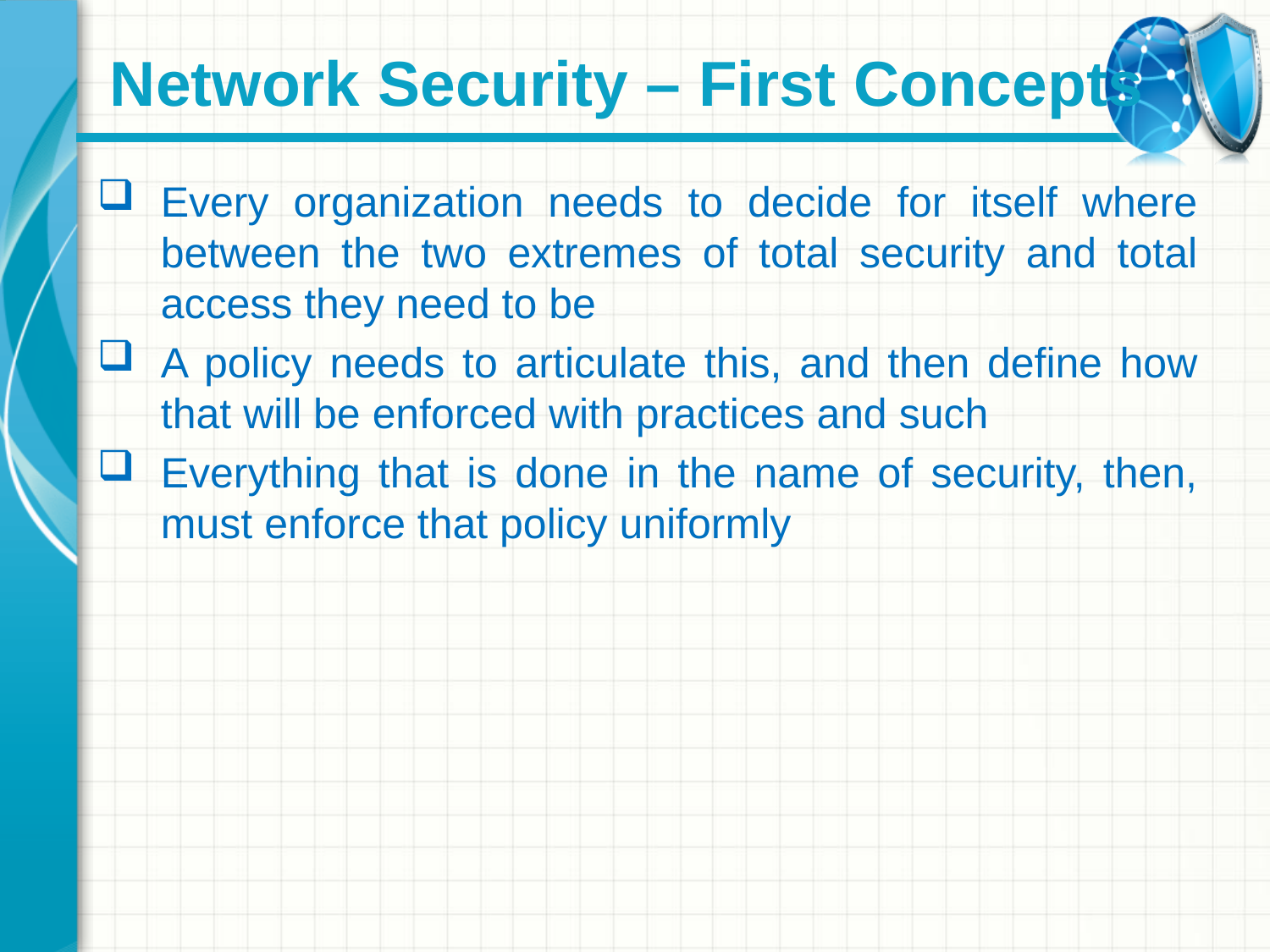

# Network Security – First Concepts
Every organization needs to decide for itself where between the two extremes of total security and total access they need to be
A policy needs to articulate this, and then define how that will be enforced with practices and such
Everything that is done in the name of security, then, must enforce that policy uniformly